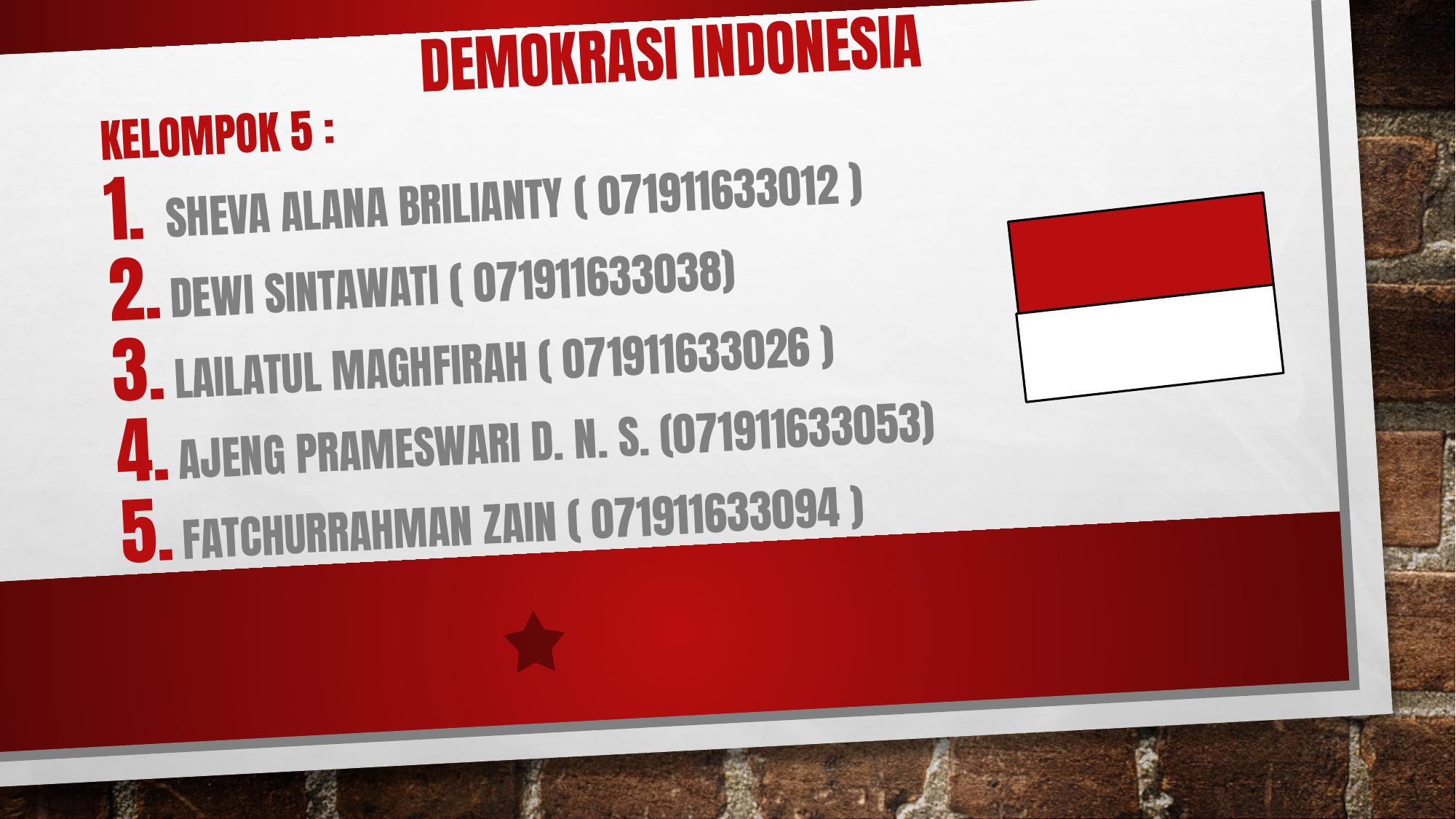

# DEMOKRASI INDONESIA
kelompok 5 :
SHEVA ALANA BRILIANTY ( 071911633012 )
DEWI SINTAWATI ( 071911633038)
LAILATUL MAGHFIRAH ( 071911633026 )
Ajeng prameswari d. N. S. (071911633053)
FATCHURRAHMAN ZAIN ( 071911633094 )